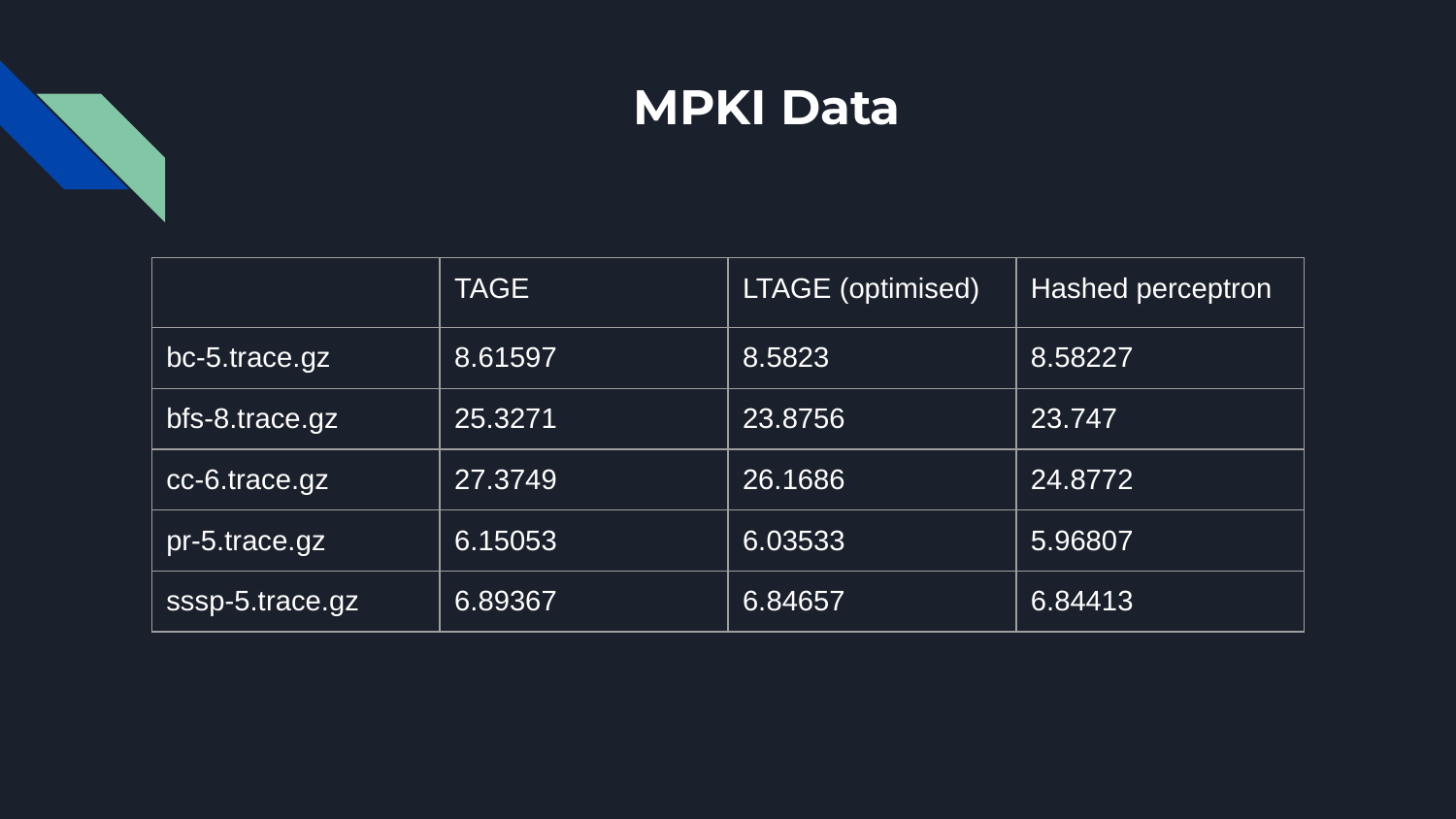

# MPKI Data
|  | TAGE | LTAGE (optimised) | Hashed perceptron |
| --- | --- | --- | --- |
| bc-5.trace.gz | 8.61597 | 8.5823 | 8.58227 |
| bfs-8.trace.gz | 25.3271 | 23.8756 | 23.747 |
| cc-6.trace.gz | 27.3749 | 26.1686 | 24.8772 |
| pr-5.trace.gz | 6.15053 | 6.03533 | 5.96807 |
| sssp-5.trace.gz | 6.89367 | 6.84657 | 6.84413 |